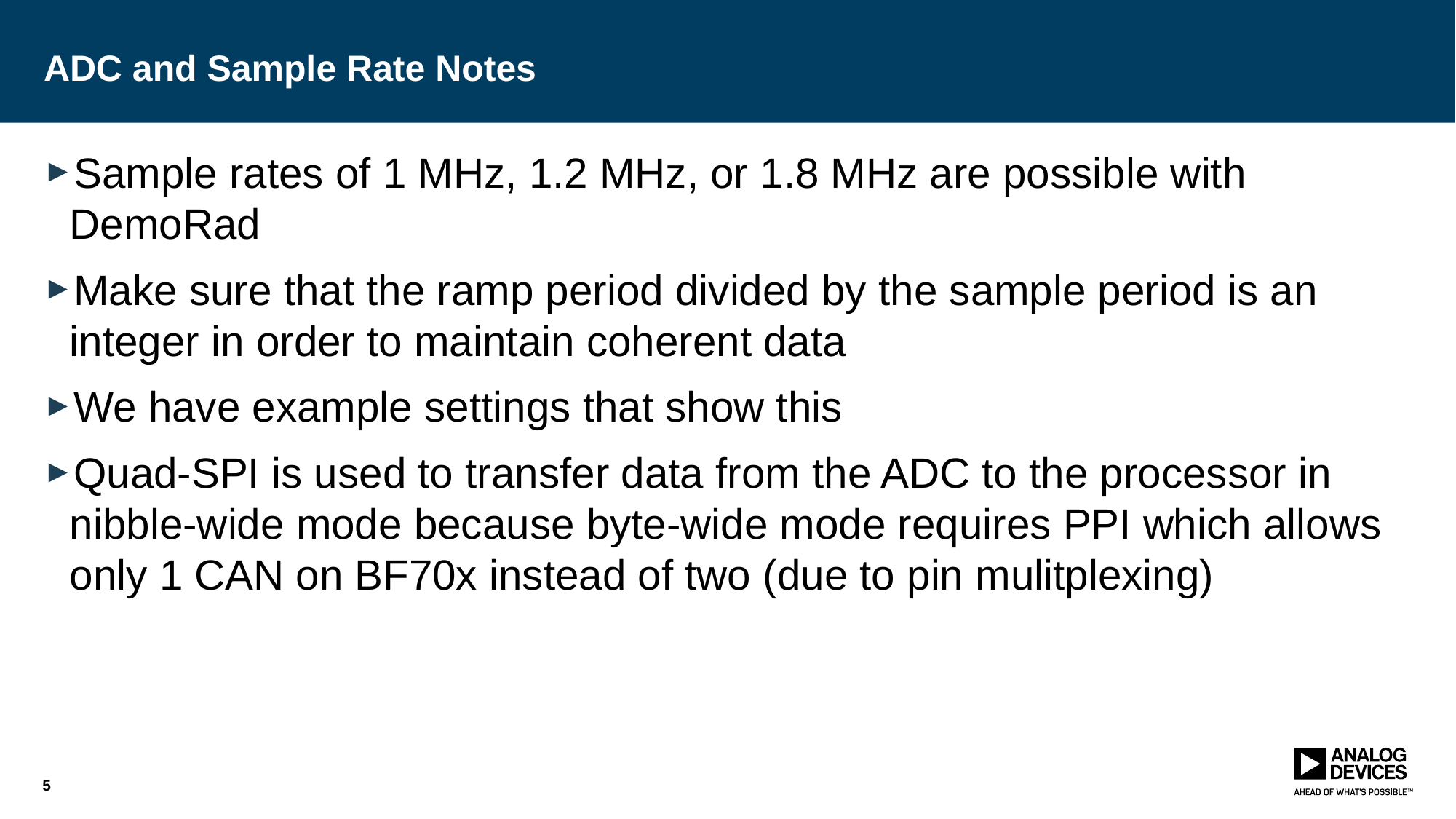

# ADC and Sample Rate Notes
Sample rates of 1 MHz, 1.2 MHz, or 1.8 MHz are possible with DemoRad
Make sure that the ramp period divided by the sample period is an integer in order to maintain coherent data
We have example settings that show this
Quad-SPI is used to transfer data from the ADC to the processor in nibble-wide mode because byte-wide mode requires PPI which allows only 1 CAN on BF70x instead of two (due to pin mulitplexing)
5